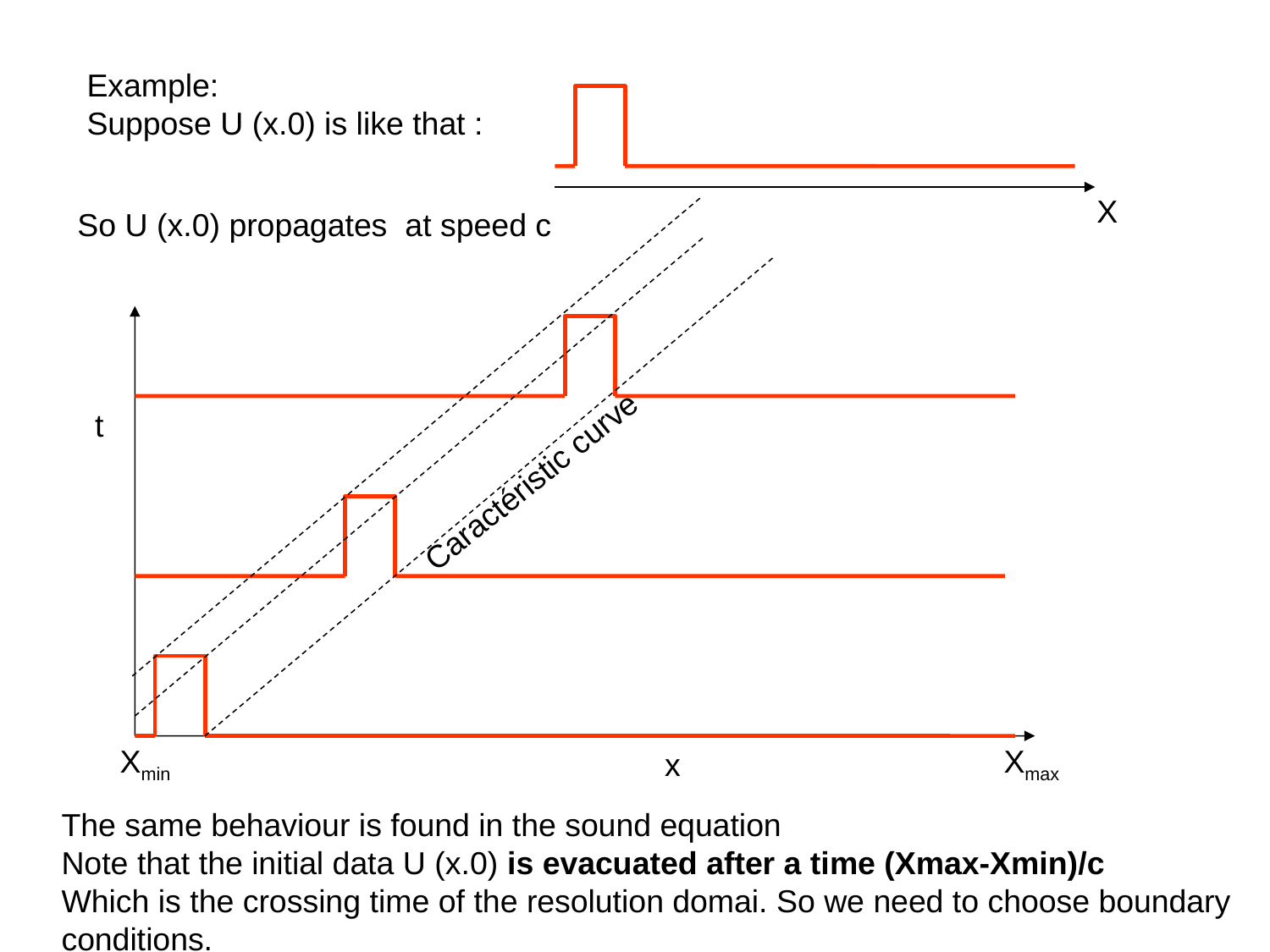

Example:
Suppose U (x.0) is like that :

X

So U (x.0) propagates  at speed c

t
Caractéristic curve

Xmin
Xmax

x
The same behaviour is found in the sound equation
Note that the initial data U (x.0) is evacuated after a time (Xmax-Xmin)/c
Which is the crossing time of the resolution domai. So we need to choose boundary
conditions.